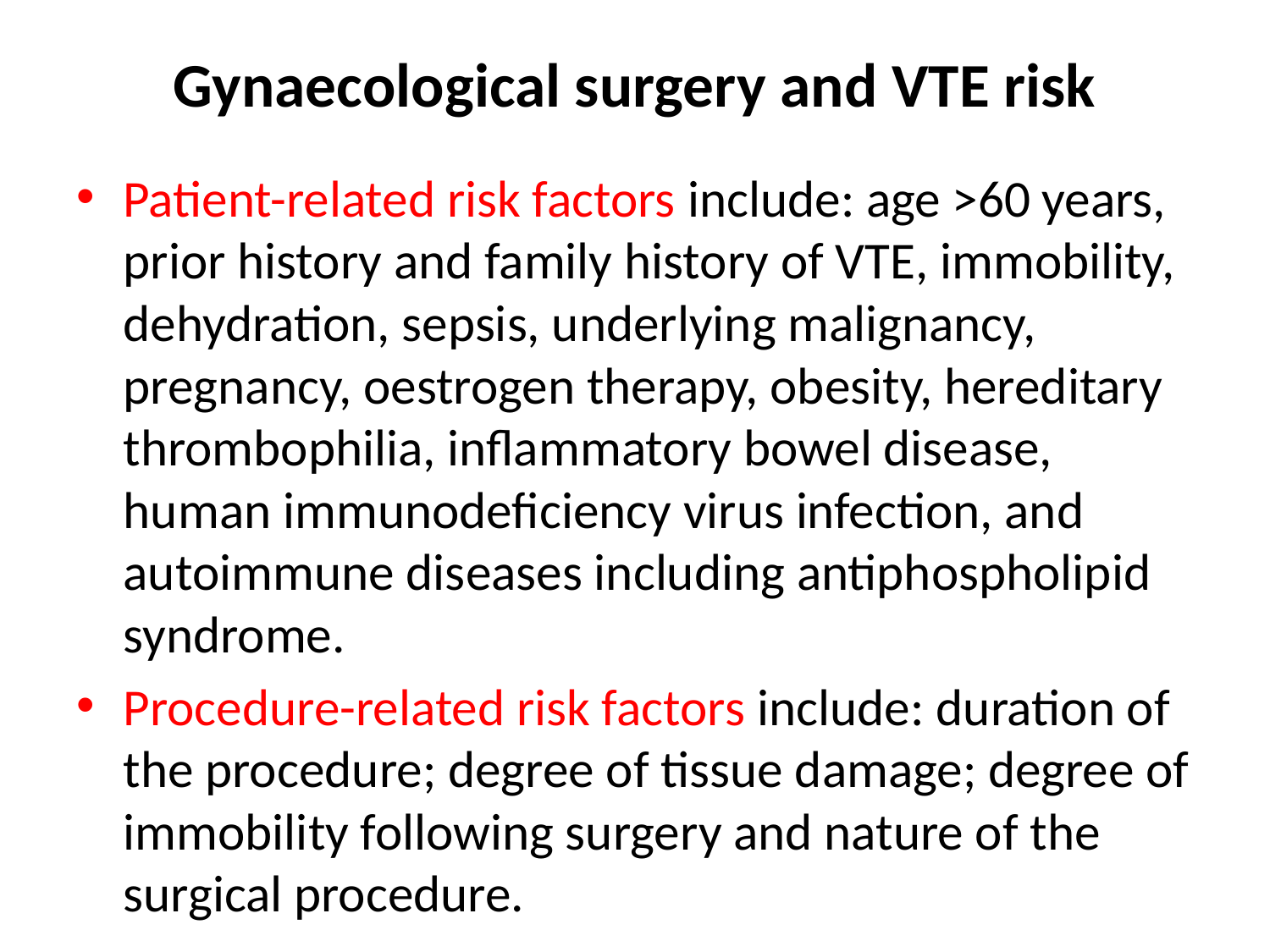

# Gynaecological surgery and VTE risk
Patient-related risk factors include: age >60 years, prior history and family history of VTE, immobility, dehydration, sepsis, underlying malignancy, pregnancy, oestrogen therapy, obesity, hereditary thrombophilia, inflammatory bowel disease, human immunodeficiency virus infection, and autoimmune diseases including antiphospholipid syndrome.
Procedure-related risk factors include: duration of the procedure; degree of tissue damage; degree of immobility following surgery and nature of the surgical procedure.